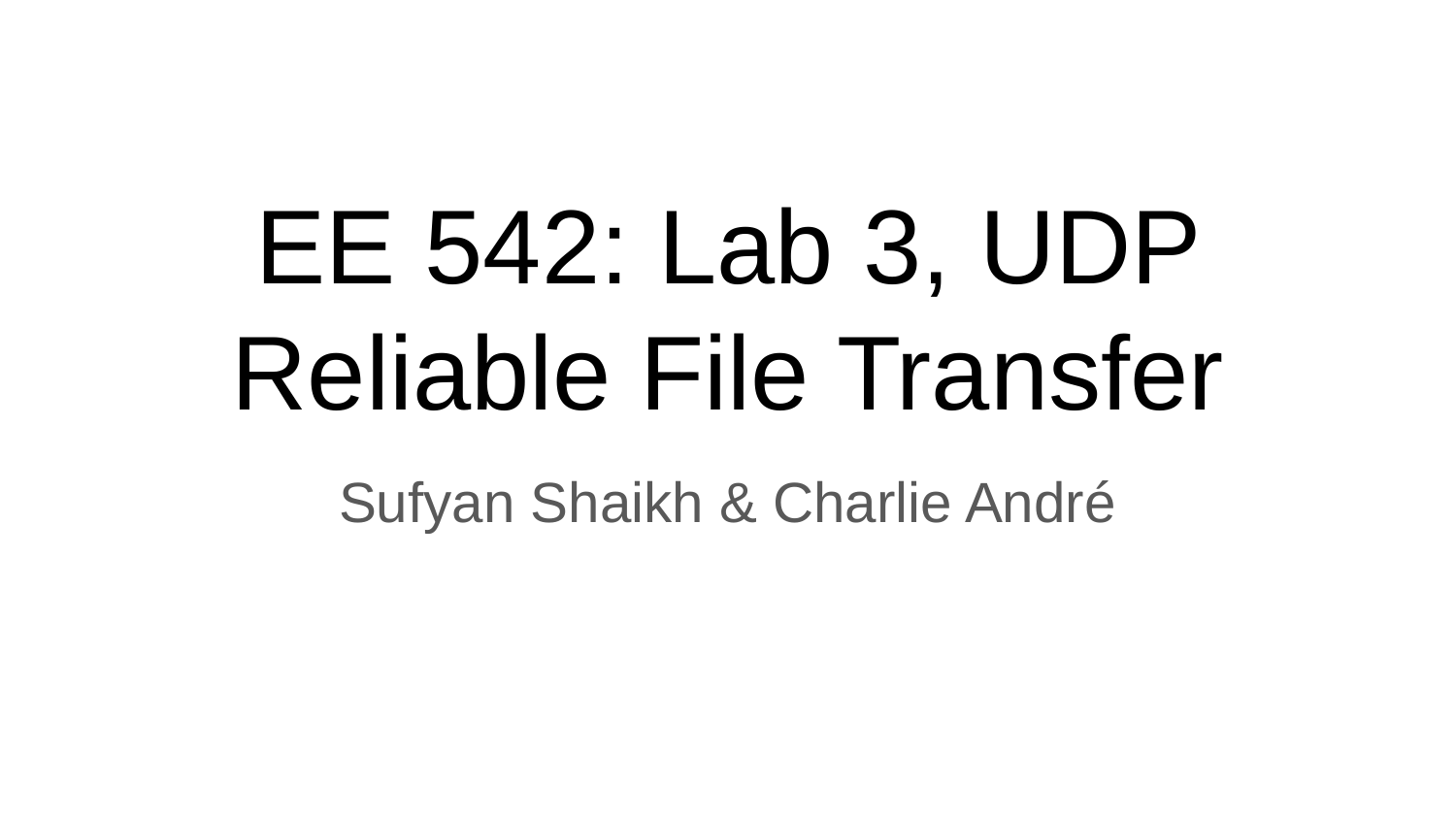

# EE 542: Lab 3, UDP Reliable File Transfer
Sufyan Shaikh & Charlie André